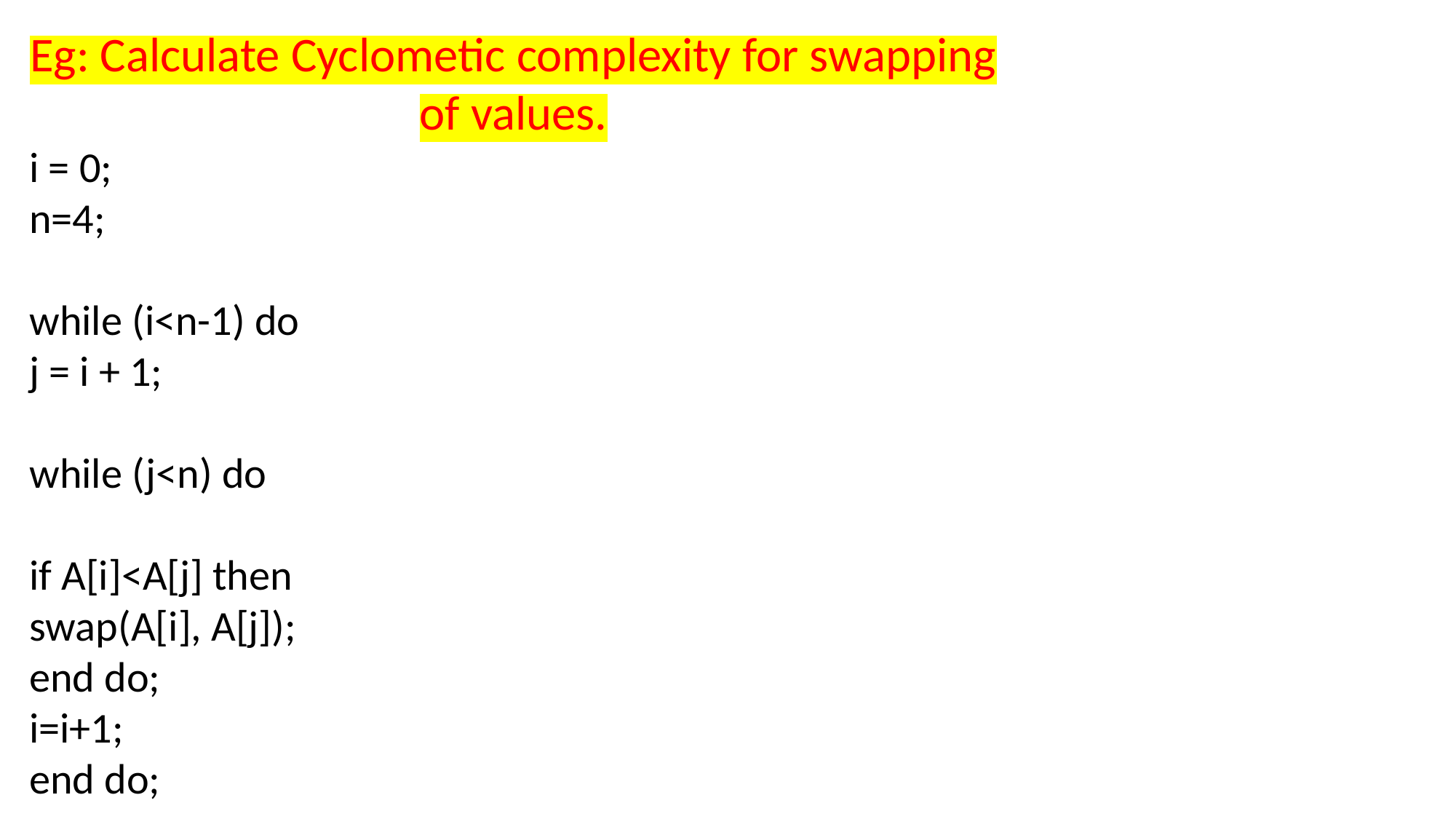

Eg: Calculate Cyclometic complexity for swapping of values.
i = 0;
n=4;

while (i<n-1) do
j = i + 1;

while (j<n) do

if A[i]<A[j] then
swap(A[i], A[j]);
end do;
i=i+1;
end do;